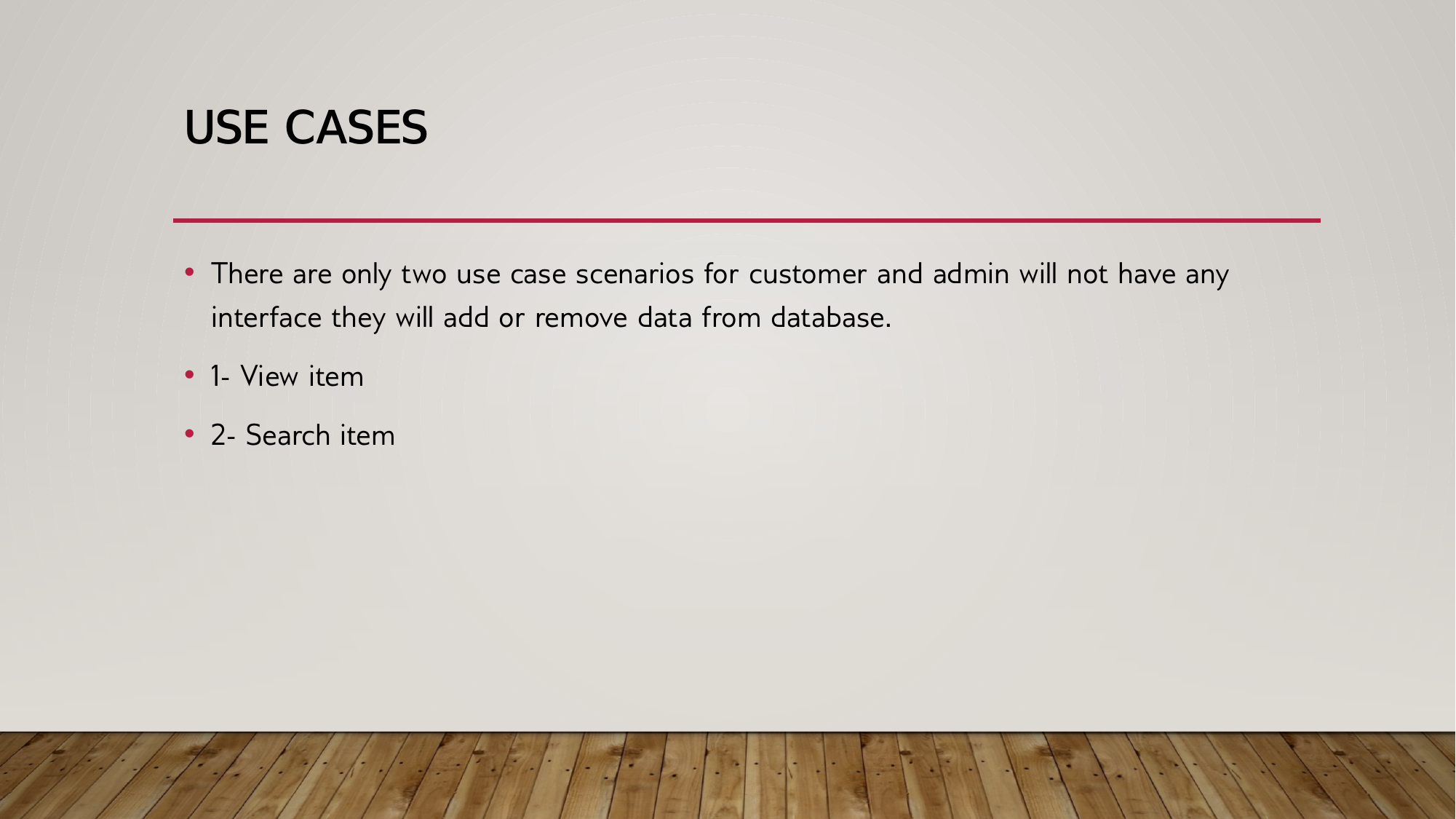

# Use Cases
There are only two use case scenarios for customer and admin will not have any interface they will add or remove data from database.
1- View item
2- Search item